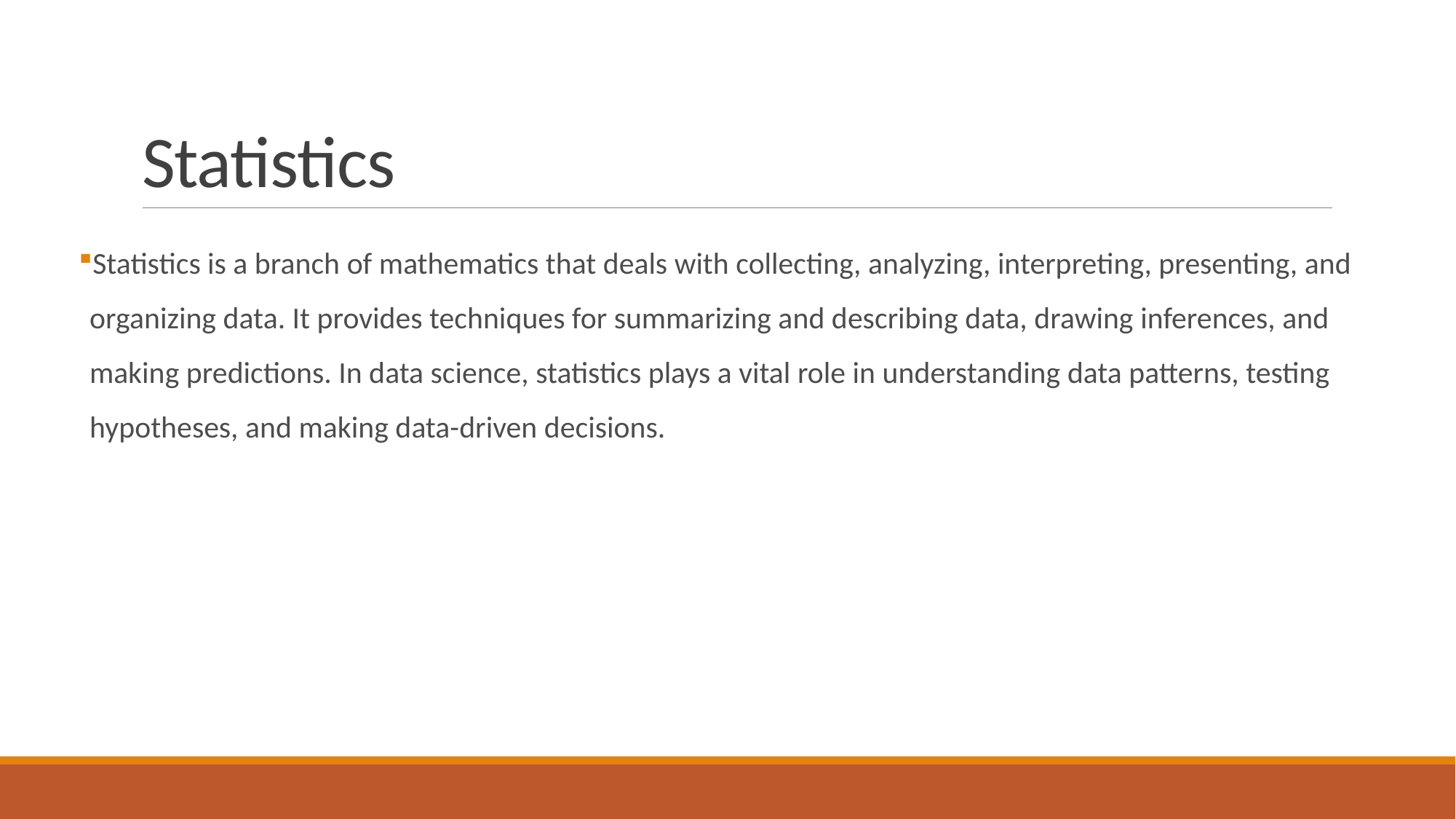

# Statistics
Statistics is a branch of mathematics that deals with collecting, analyzing, interpreting, presenting, and organizing data. It provides techniques for summarizing and describing data, drawing inferences, and making predictions. In data science, statistics plays a vital role in understanding data patterns, testing hypotheses, and making data-driven decisions.